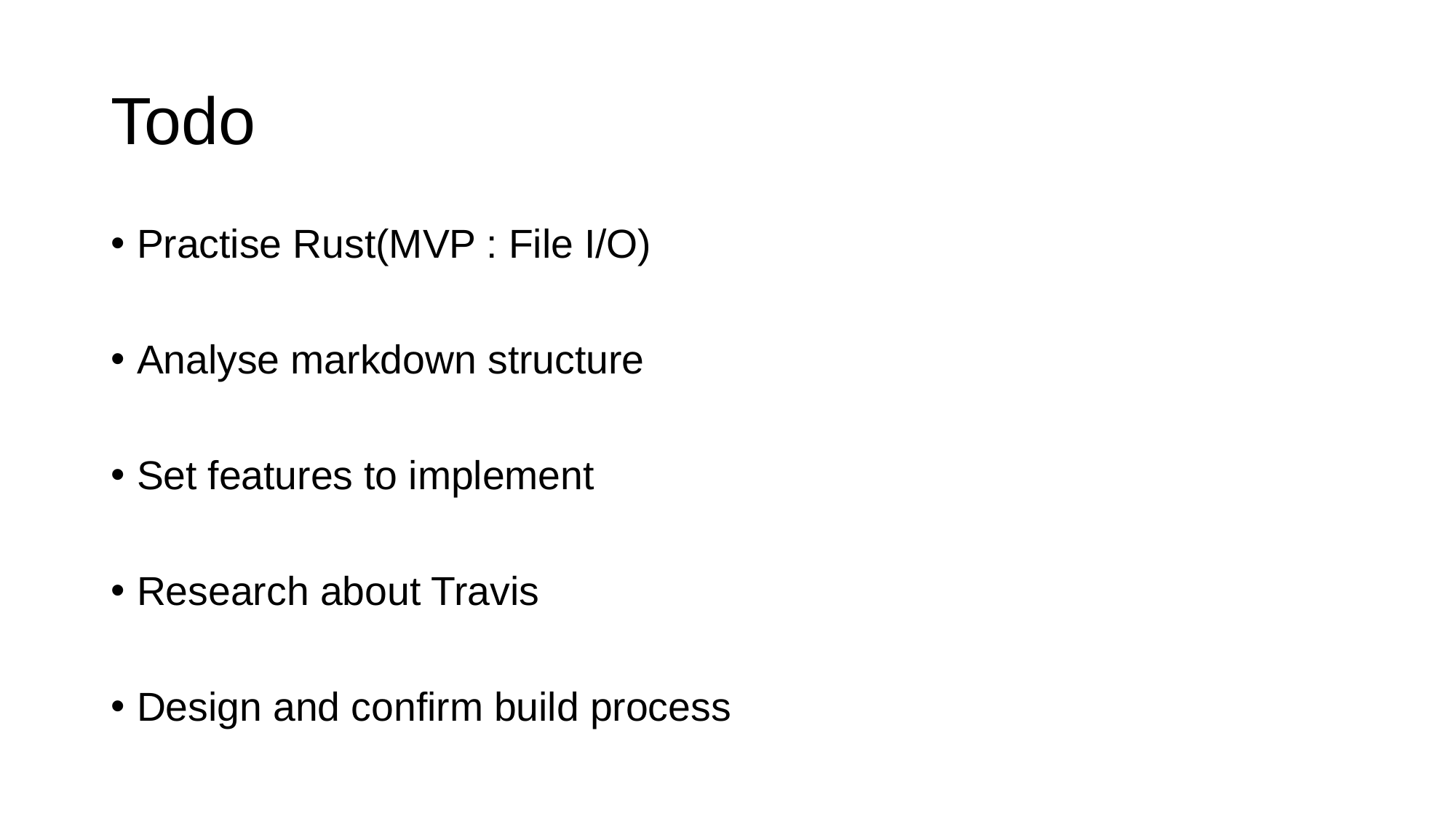

# Todo
Practise Rust(MVP : File I/O)

Analyse markdown structure

Set features to implement

Research about Travis

Design and confirm build process